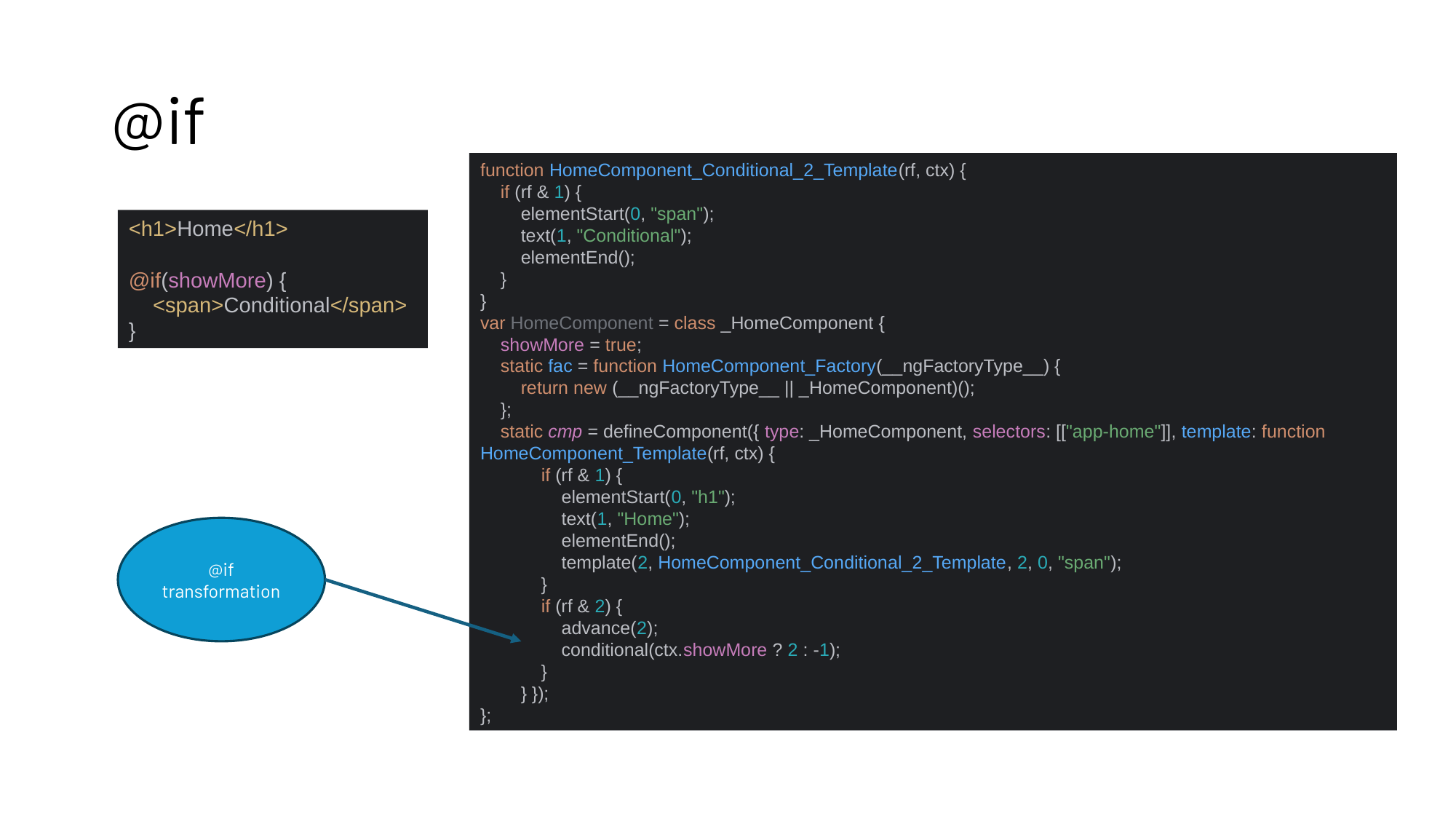

# @if
function HomeComponent_Conditional_2_Template(rf, ctx) {
    if (rf & 1) {
        elementStart(0, "span");
        text(1, "Conditional");
        elementEnd();
    }
}
var HomeComponent = class _HomeComponent {
    showMore = true;
    static fac = function HomeComponent_Factory(__ngFactoryType__) {
        return new (__ngFactoryType__ || _HomeComponent)();
    };
    static cmp = defineComponent({ type: _HomeComponent, selectors: [["app-home"]], template: function HomeComponent_Template(rf, ctx) {
            if (rf & 1) {
                elementStart(0, "h1");
                text(1, "Home");
                elementEnd();
                template(2, HomeComponent_Conditional_2_Template, 2, 0, "span");
            }
            if (rf & 2) {
                advance(2);
                conditional(ctx.showMore ? 2 : -1);
            }
        } });
};
<h1>Home</h1>
@if(showMore) {
    <span>Conditional</span>
}
@if transformation